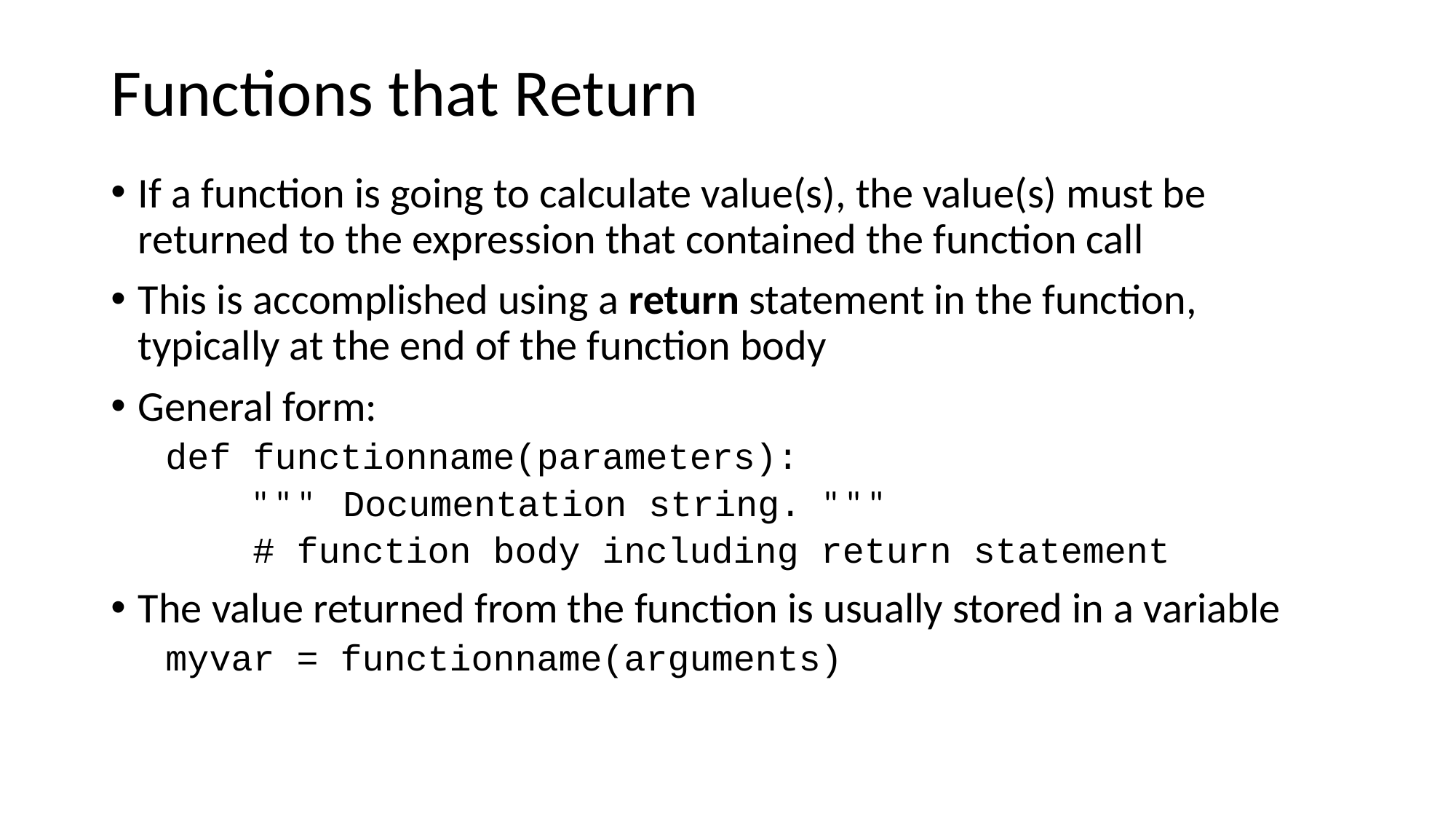

# Functions that Return
If a function is going to calculate value(s), the value(s) must be returned to the expression that contained the function call
This is accomplished using a return statement in the function, typically at the end of the function body
General form:
def functionname(parameters):
    " " "  Documentation string. " " "
    # function body including return statement
The value returned from the function is usually stored in a variable
myvar = functionname(arguments)